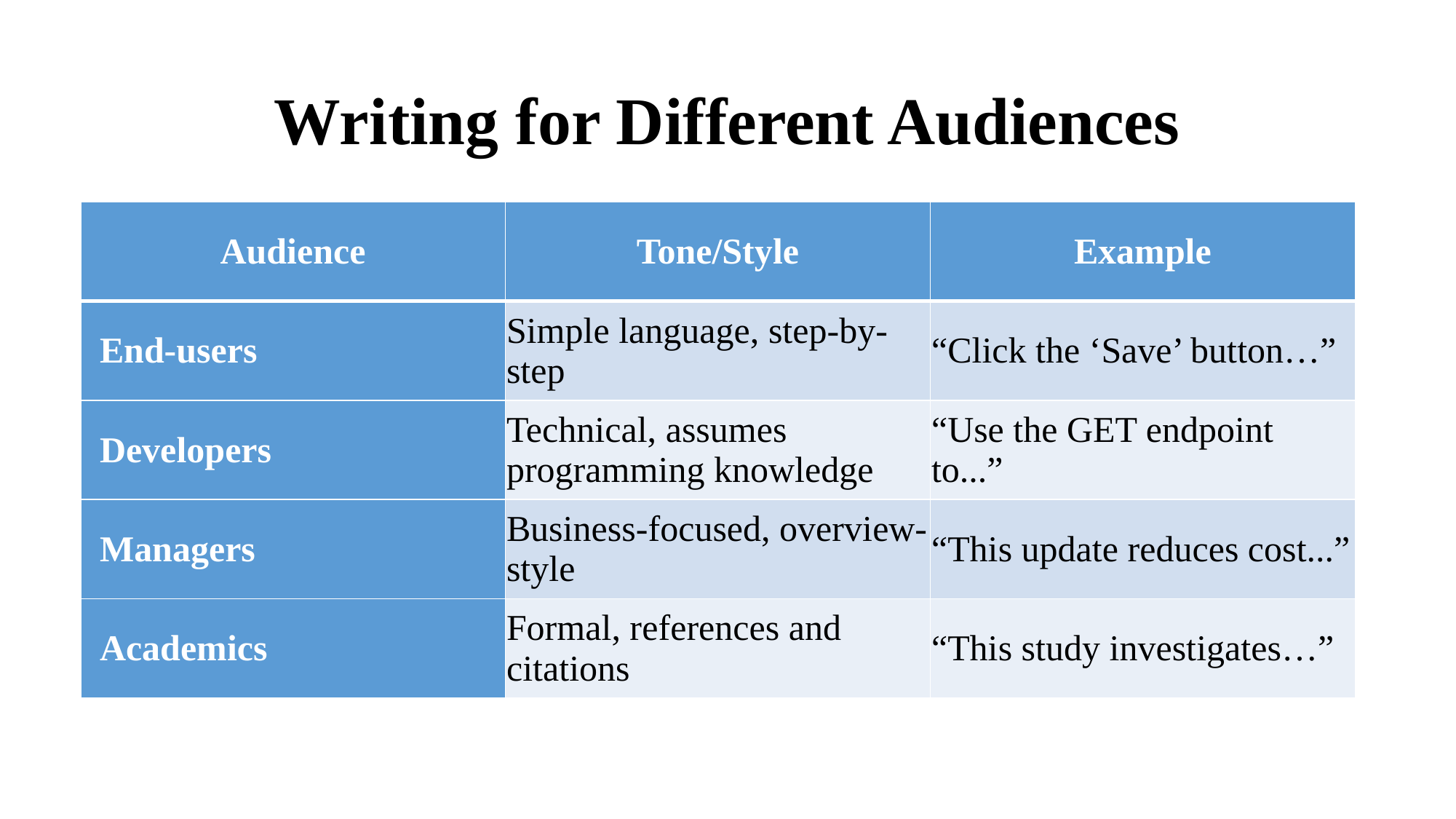

# Writing for Different Audiences
| Audience | Tone/Style | Example |
| --- | --- | --- |
| End-users | Simple language, step-by-step | “Click the ‘Save’ button…” |
| Developers | Technical, assumes programming knowledge | “Use the GET endpoint to...” |
| Managers | Business-focused, overview-style | “This update reduces cost...” |
| Academics | Formal, references and citations | “This study investigates…” |